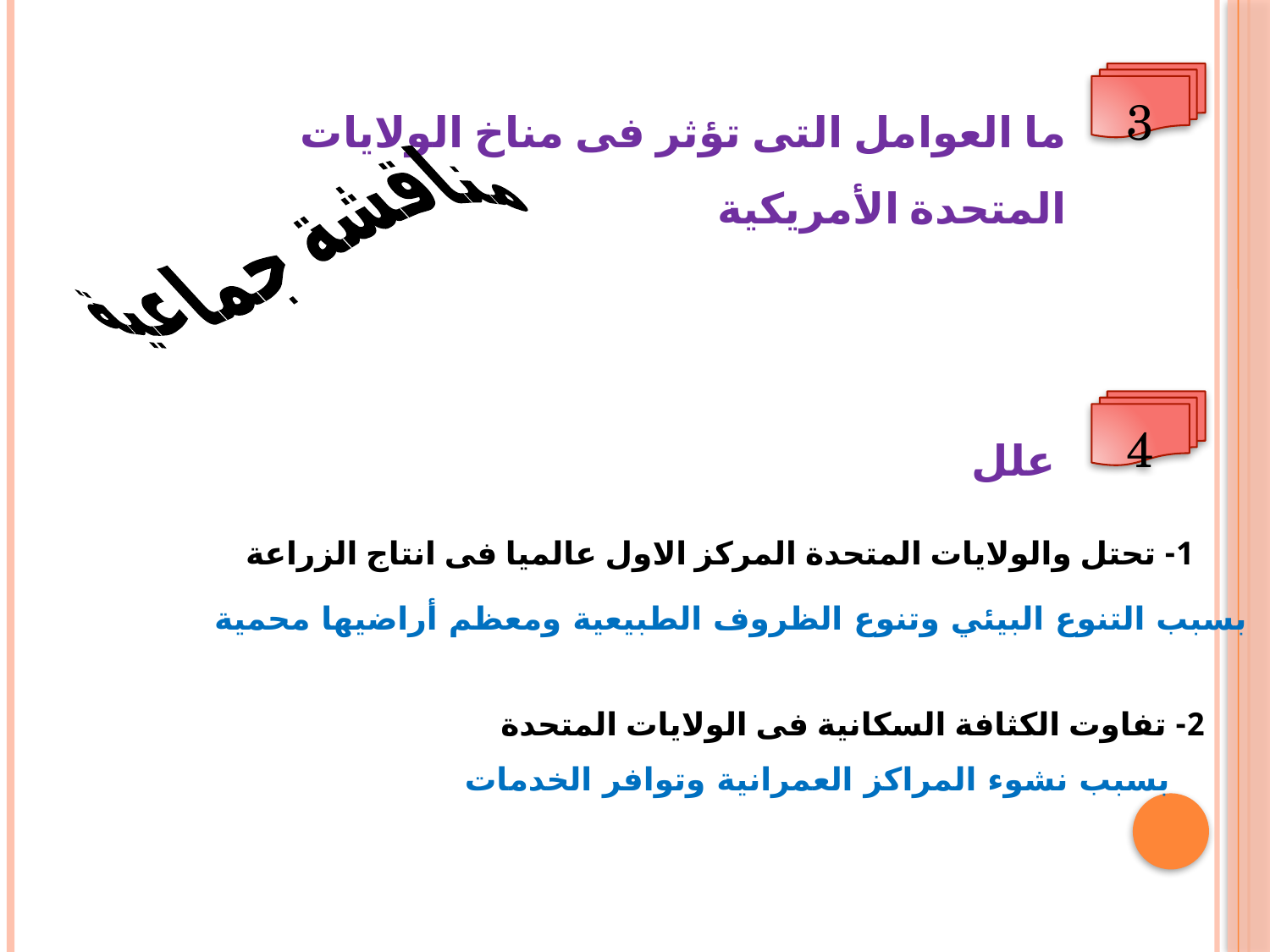

3
ما العوامل التى تؤثر فى مناخ الولايات المتحدة الأمريكية
مناقشة جماعية
4
علل
1- تحتل والولايات المتحدة المركز الاول عالميا فى انتاج الزراعة
بسبب التنوع البيئي وتنوع الظروف الطبيعية ومعظم أراضيها محمية
2- تفاوت الكثافة السكانية فى الولايات المتحدة
بسبب نشوء المراكز العمرانية وتوافر الخدمات